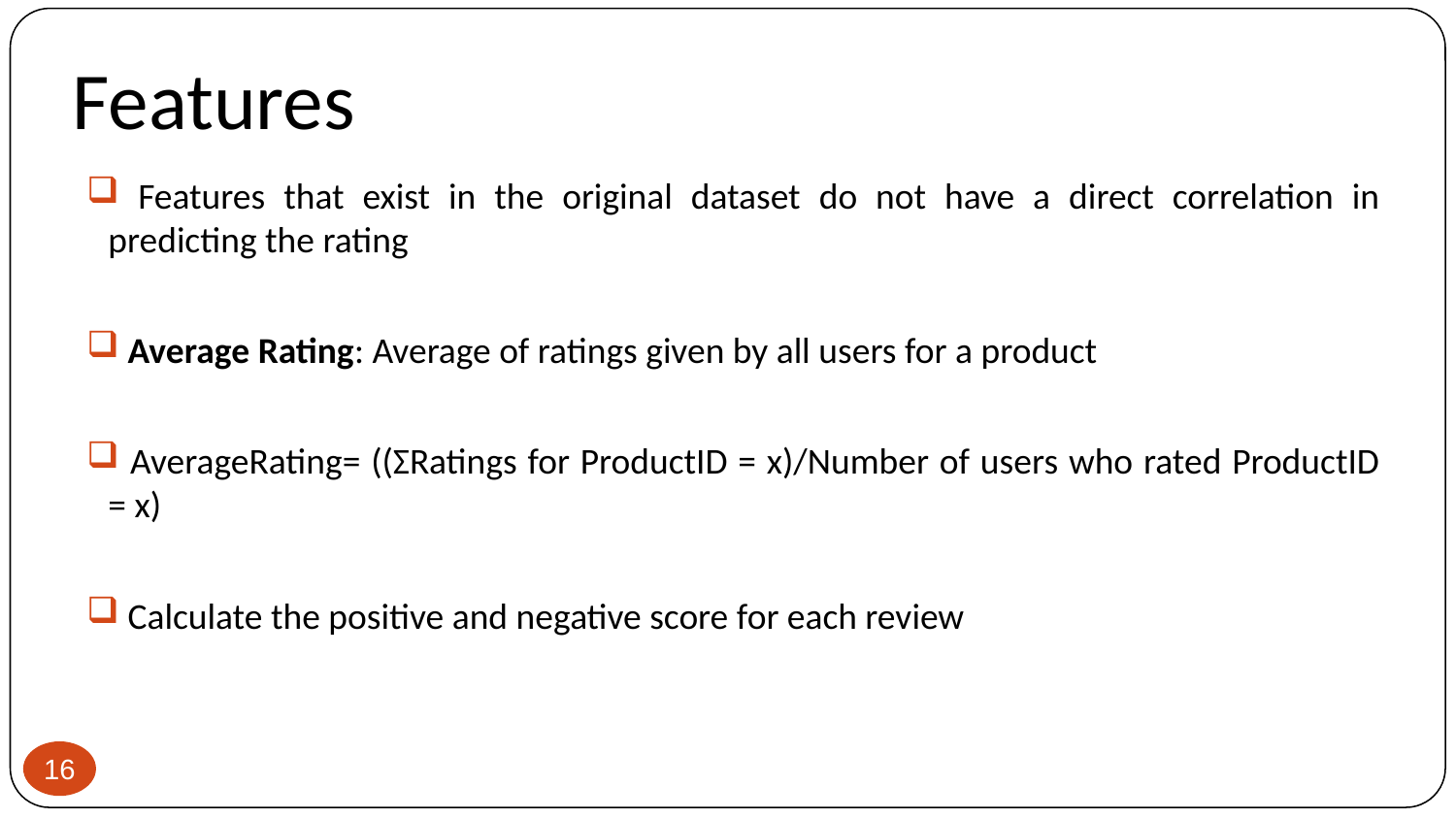

# Features
 Features that exist in the original dataset do not have a direct correlation in predicting the rating

 Average Rating: Average of ratings given by all users for a product

 AverageRating= ((ΣRatings for ProductID = x)/Number of users who rated ProductID = x)

 Calculate the positive and negative score for each review

16